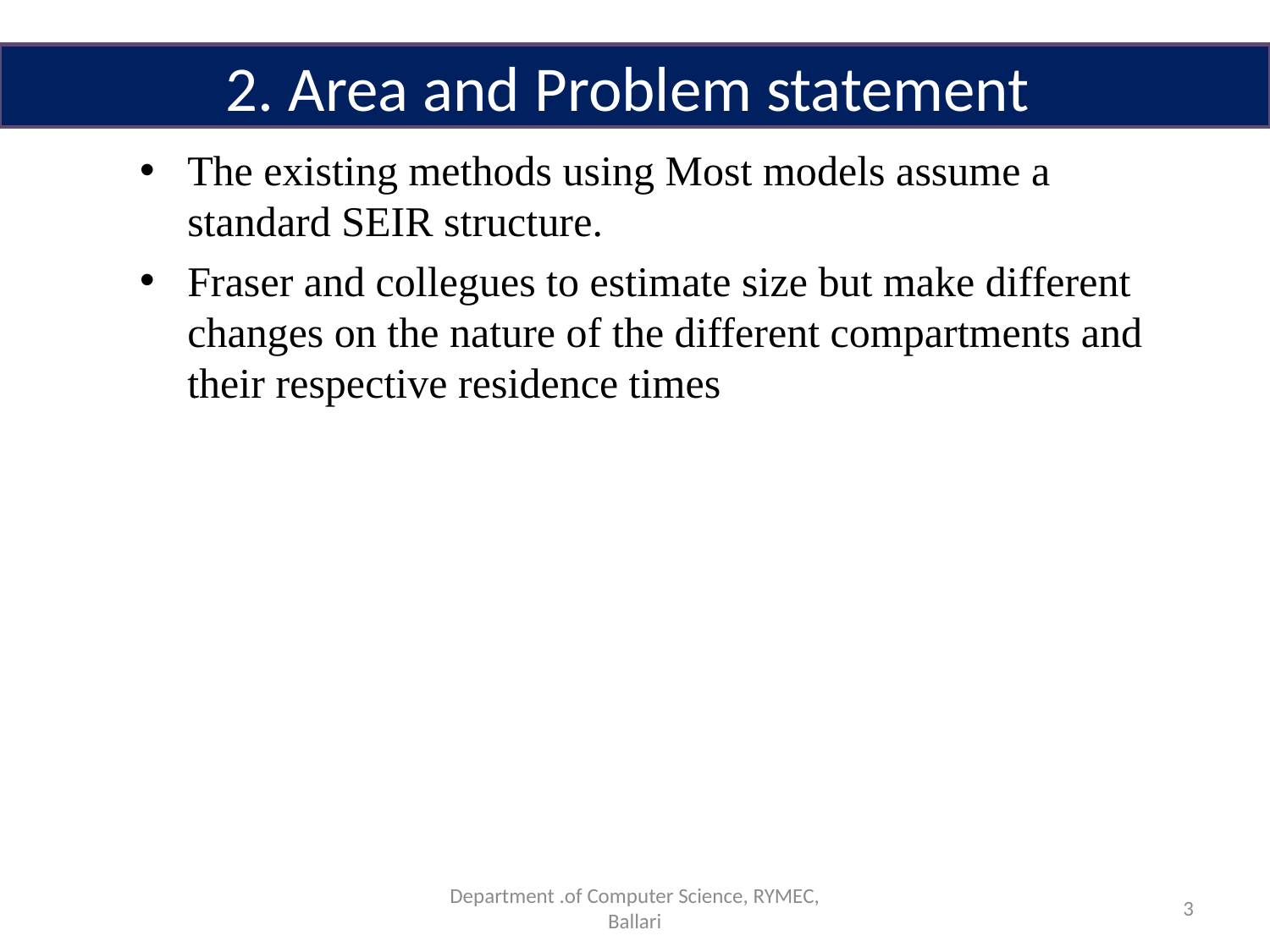

2. Area and Problem statement
The existing methods using Most models assume a standard SEIR structure.
Fraser and collegues to estimate size but make different changes on the nature of the different compartments and their respective residence times
Department .of Computer Science, RYMEC, Ballari
3